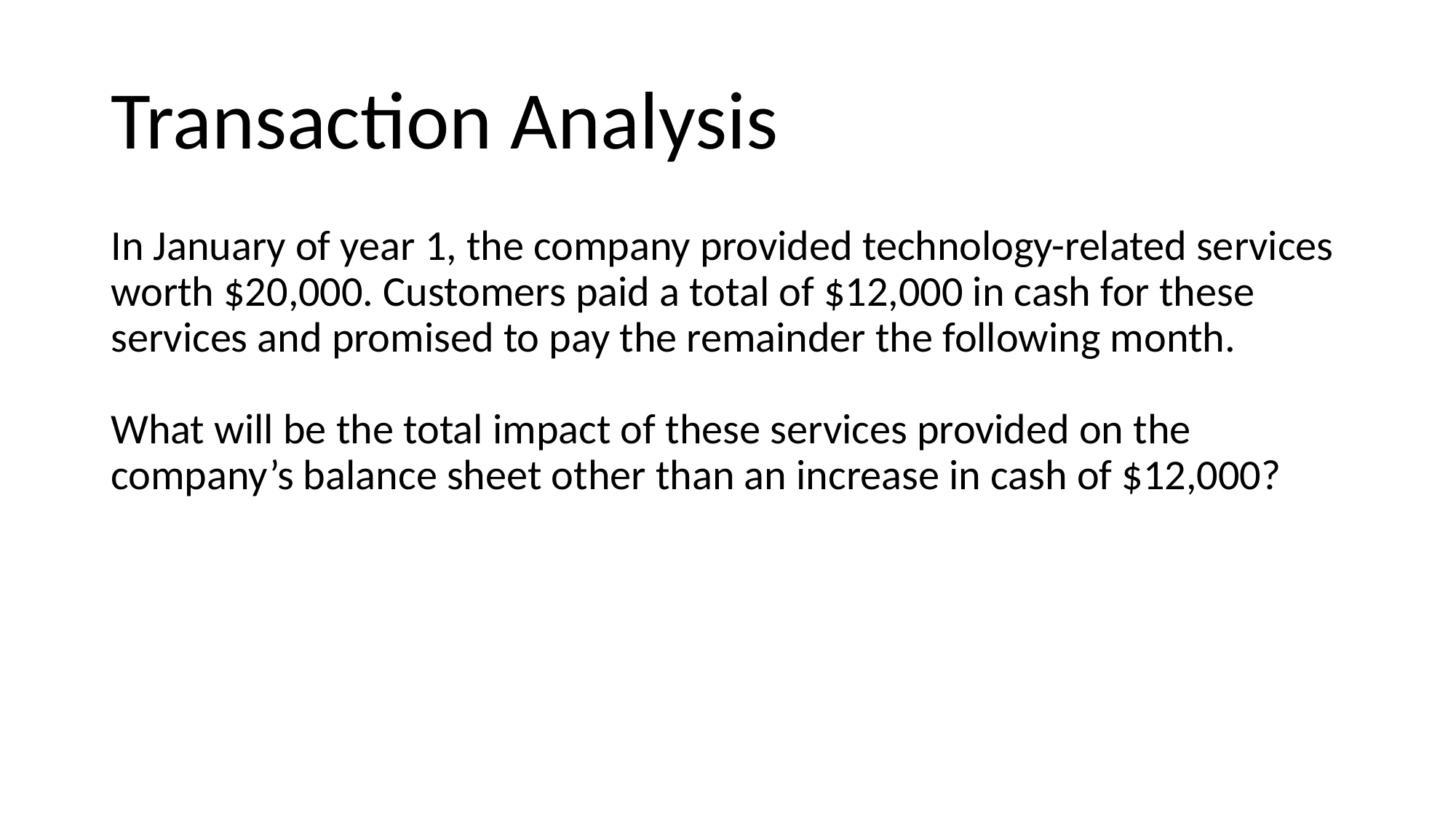

# Transaction Analysis
In January of year 1, the company provided technology-related services worth $20,000. Customers paid a total of $12,000 in cash for these services and promised to pay the remainder the following month. 
What will be the total impact of these services provided on the company’s balance sheet other than an increase in cash of $12,000?